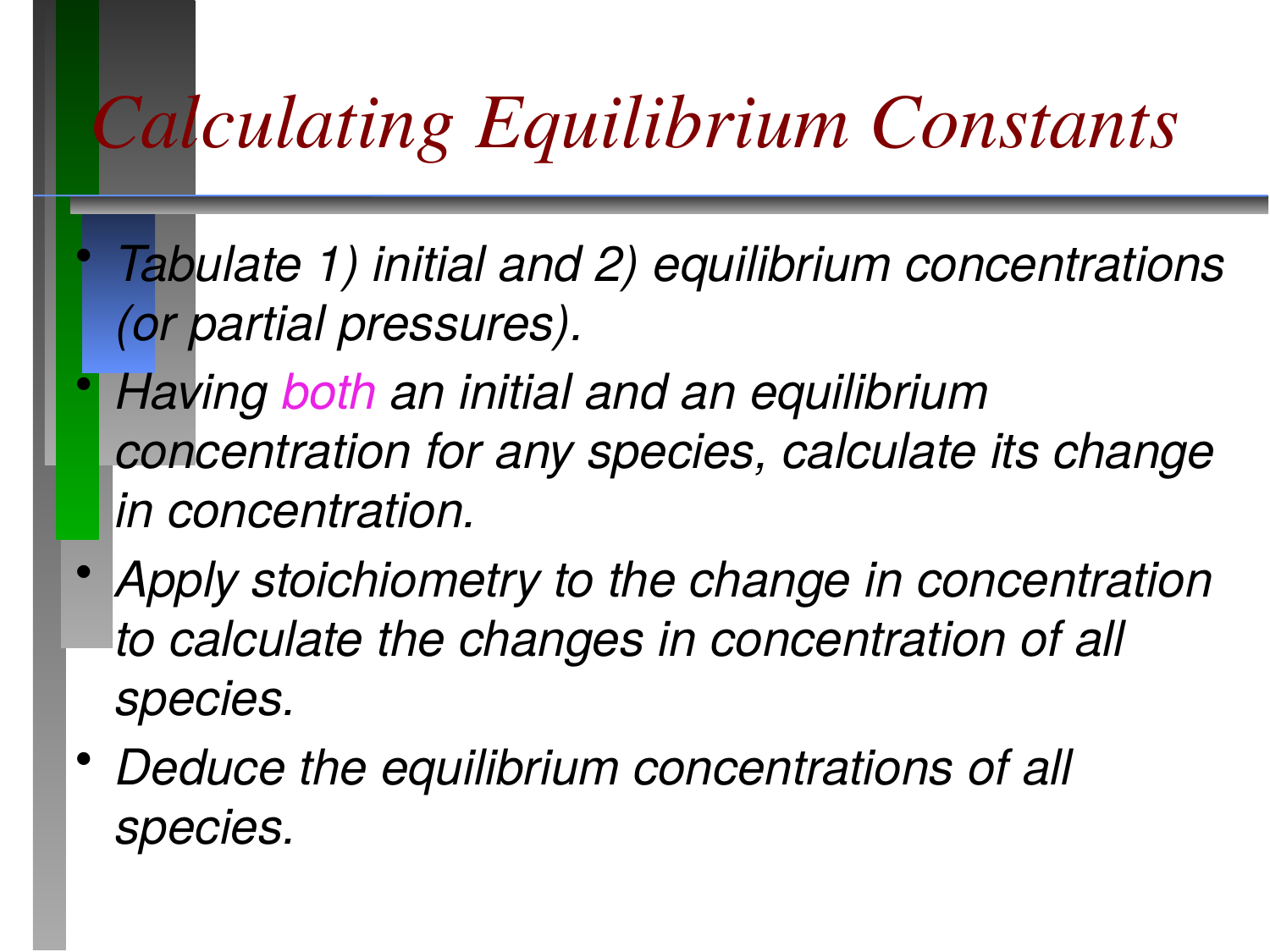

Calculating Equilibrium Constants

Tabulate 1) initial and 2) equilibrium concentrations (or partial pressures).
Having both an initial and an equilibrium concentration for any species, calculate its change in concentration.
Apply stoichiometry to the change in concentration to calculate the changes in concentration of all species.
Deduce the equilibrium concentrations of all species.